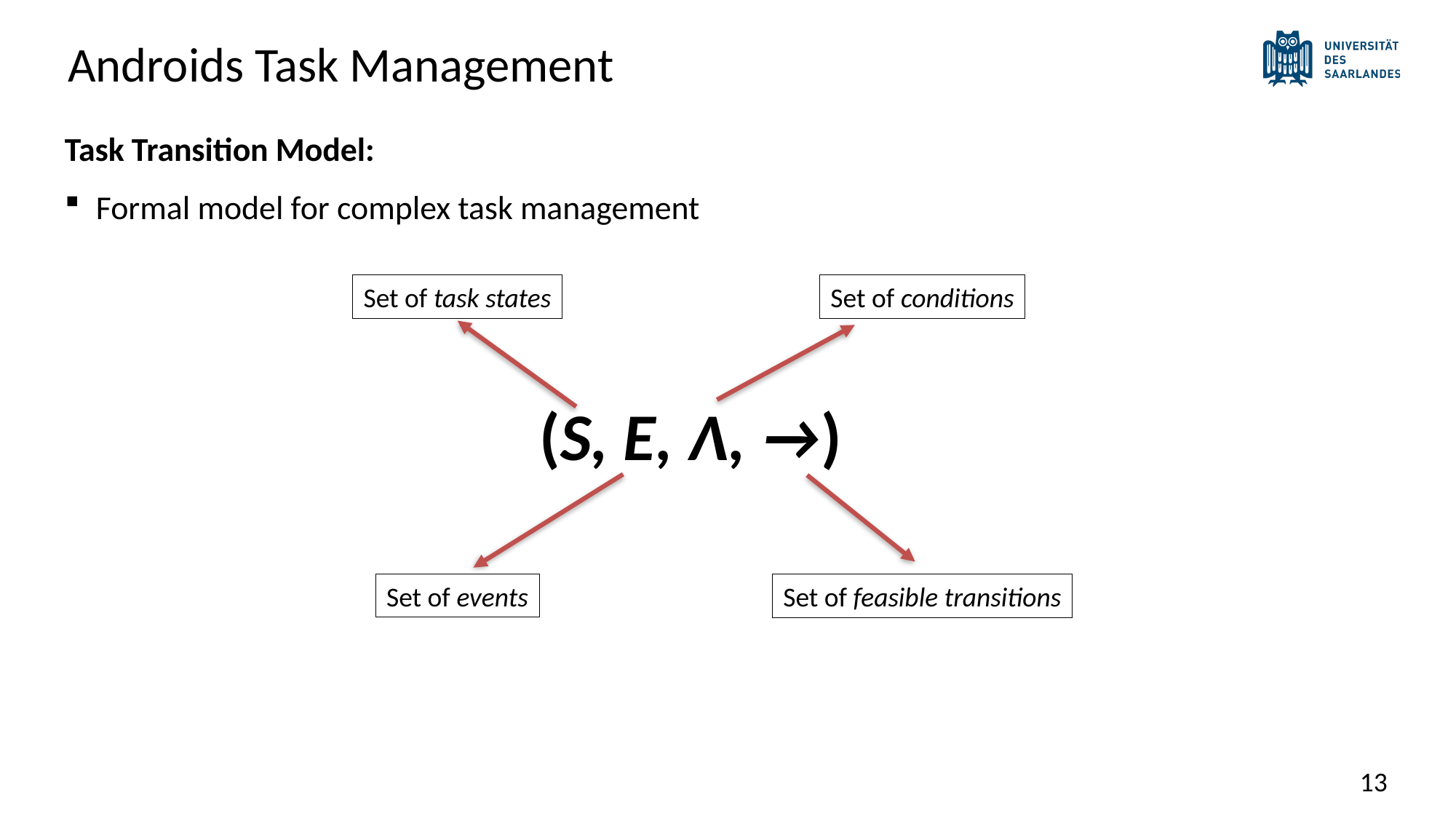

# Androids Task Management
Task Transition Model:
Formal model for complex task management

Set of task states
Set of conditions
(S, E, Λ, →)
Set of events
Set of feasible transitions
13